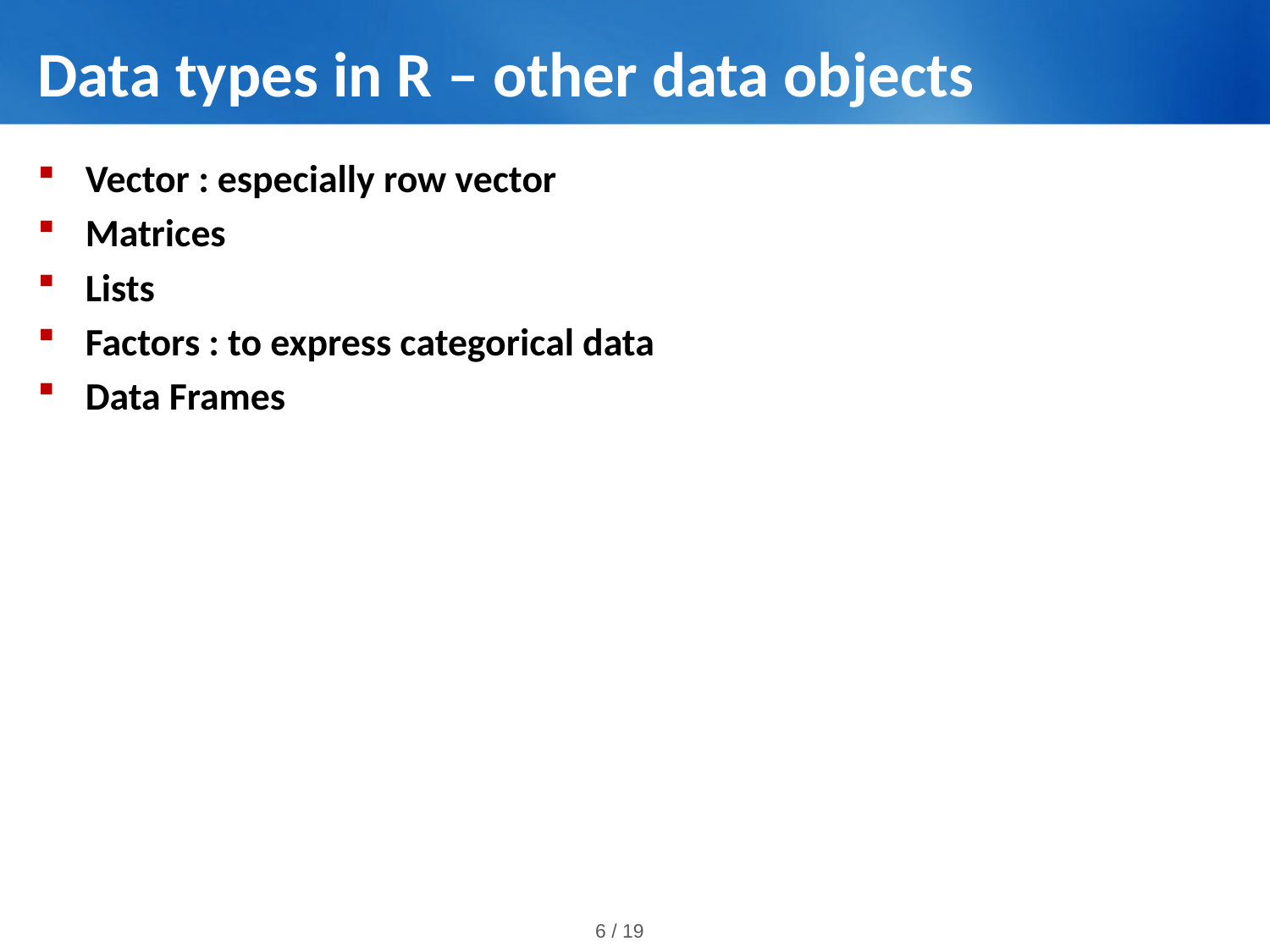

# Data types in R – other data objects
Vector : especially row vector
Matrices
Lists
Factors : to express categorical data
Data Frames